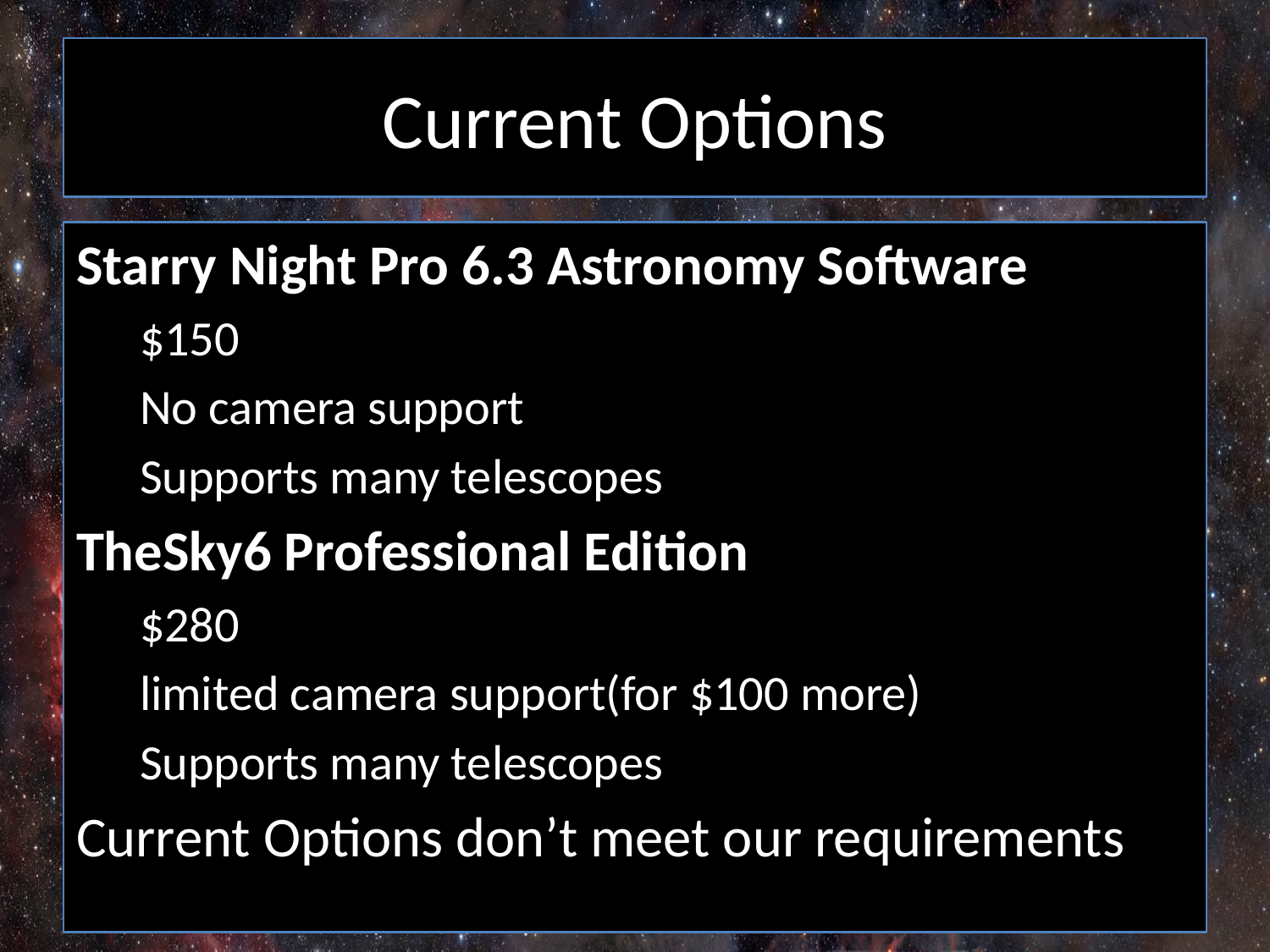

# Current Options
Starry Night Pro 6.3 Astronomy Software
$150
No camera support
Supports many telescopes
TheSky6 Professional Edition
$280
limited camera support(for $100 more)
Supports many telescopes
Current Options don’t meet our requirements